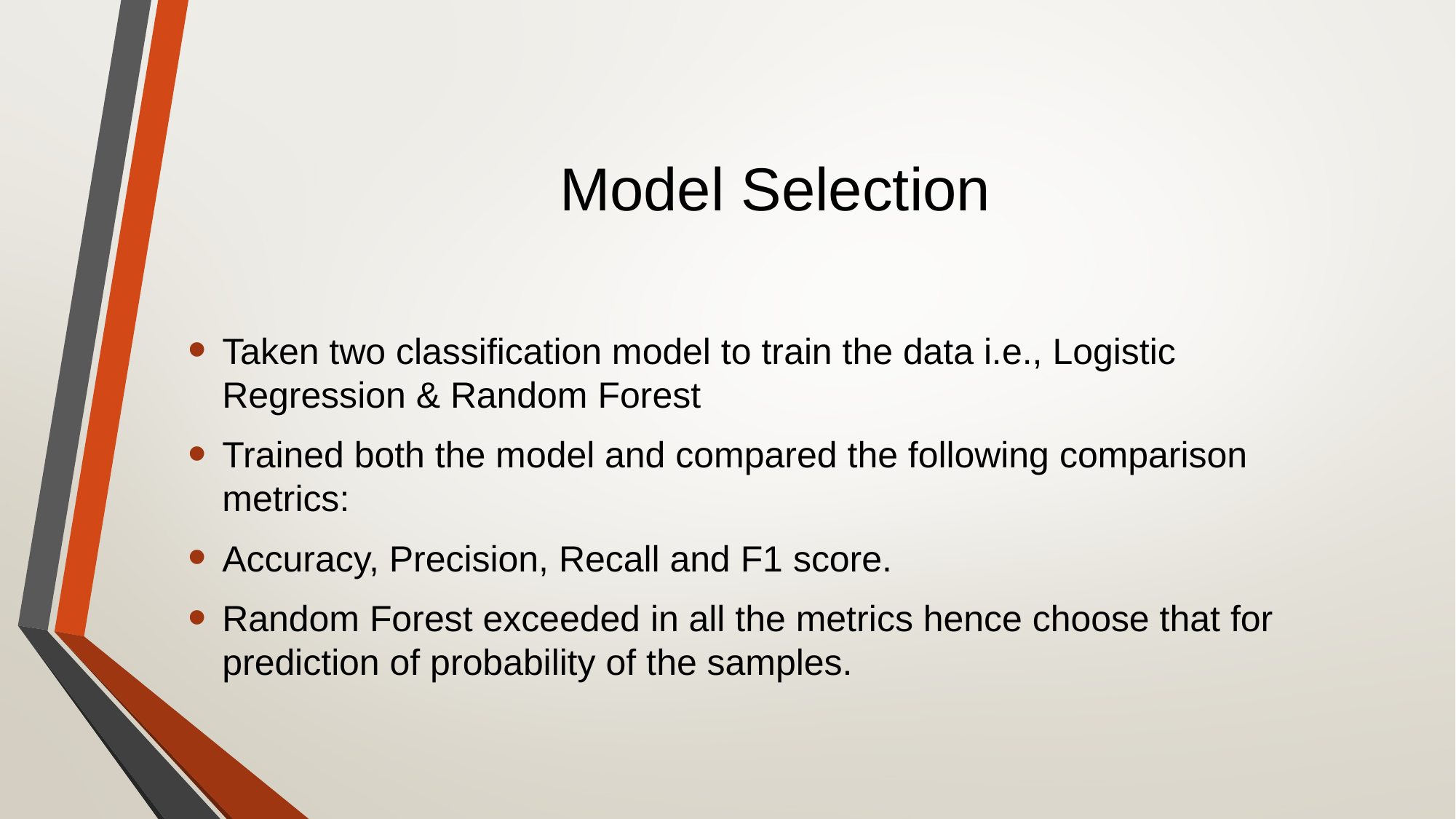

# Model Selection
Taken two classification model to train the data i.e., Logistic Regression & Random Forest
Trained both the model and compared the following comparison metrics:
Accuracy, Precision, Recall and F1 score.
Random Forest exceeded in all the metrics hence choose that for prediction of probability of the samples.